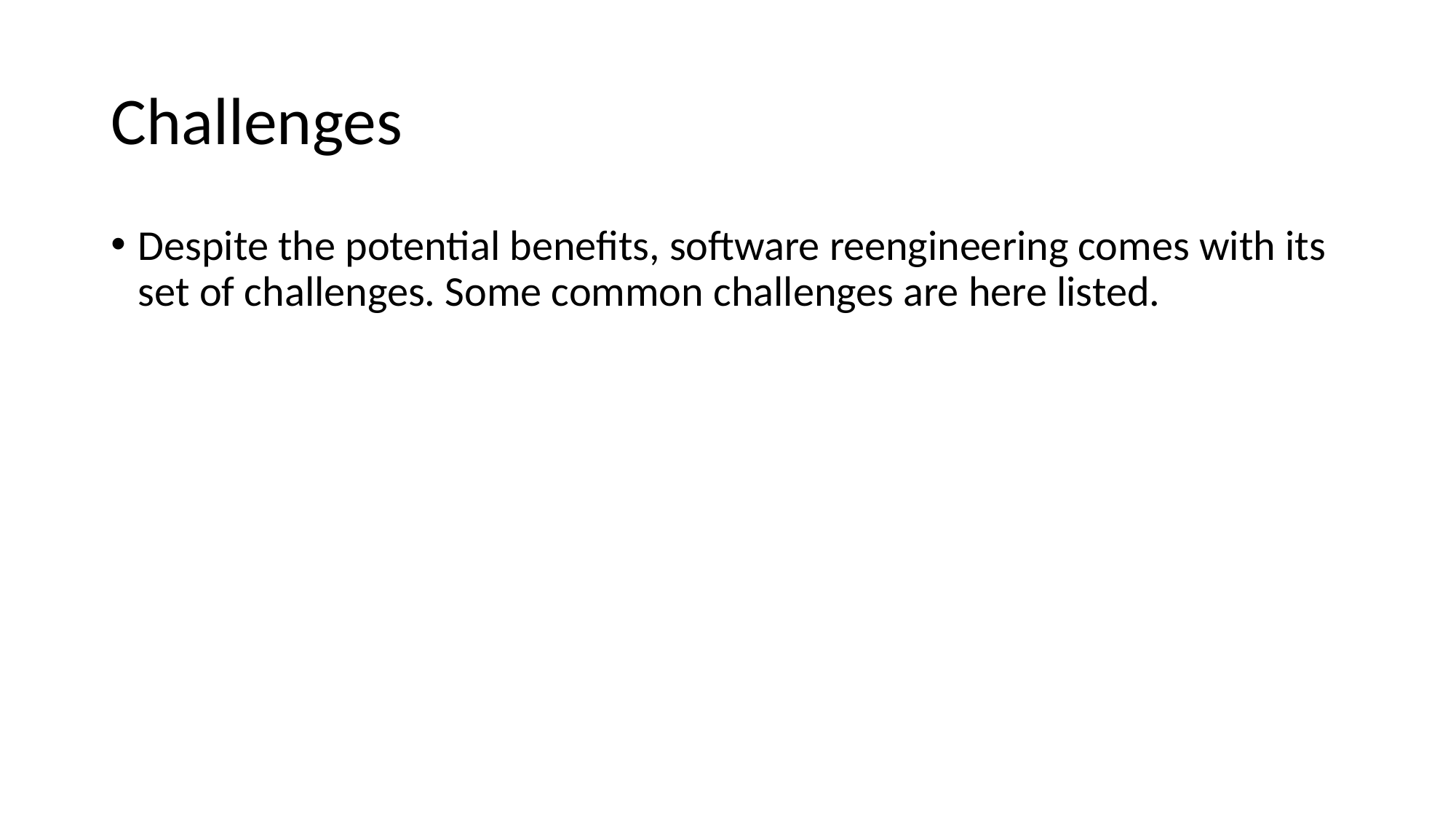

# Challenges
Despite the potential benefits, software reengineering comes with its set of challenges. Some common challenges are here listed.